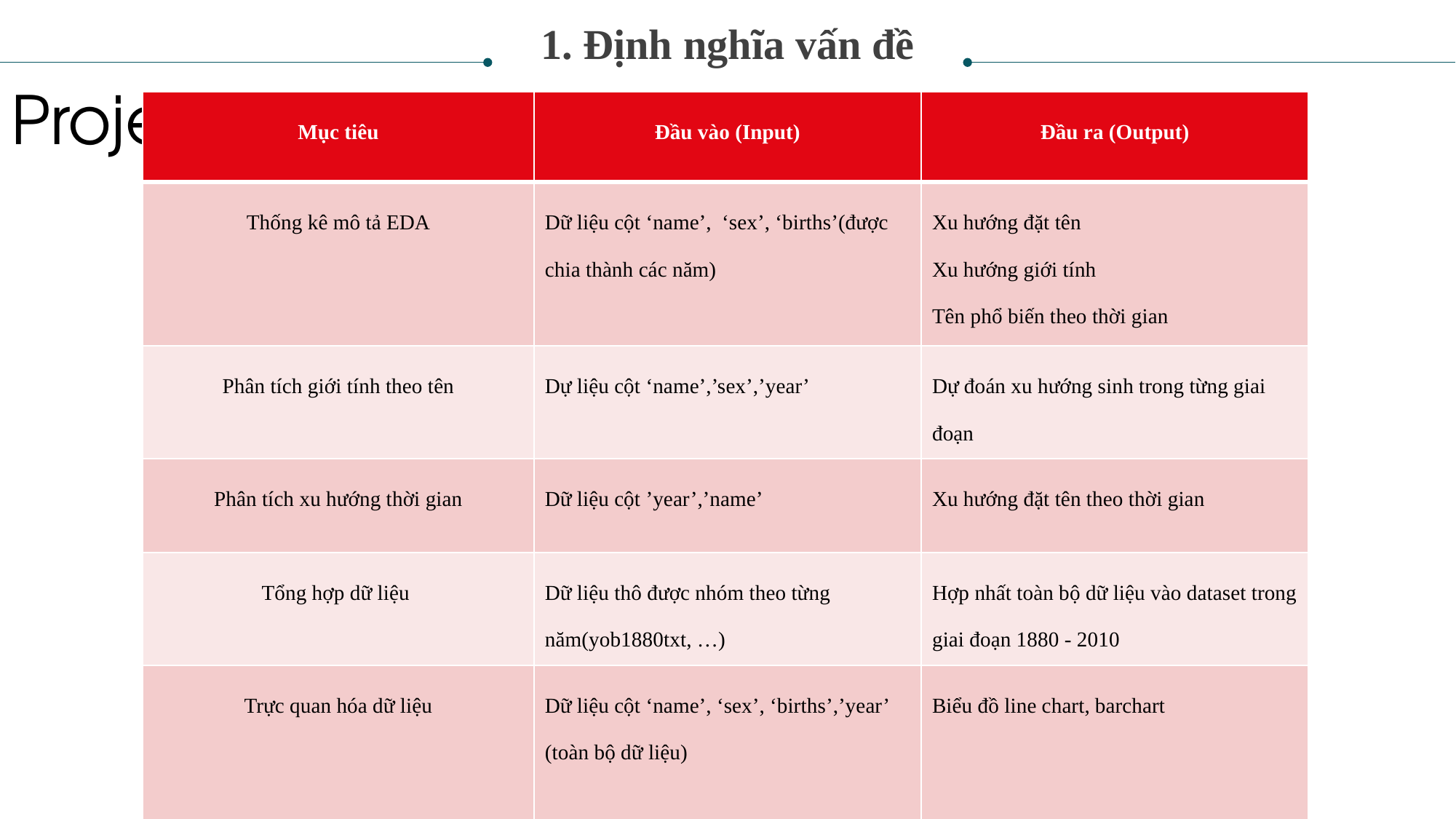

1. Định nghĩa vấn đề

Project analysis slide 4
| Mục tiêu | Đầu vào (Input) | Đầu ra (Output) |
| --- | --- | --- |
| Thống kê mô tả EDA | Dữ liệu cột ‘name’, ‘sex’, ‘births’(được chia thành các năm) | Xu hướng đặt tên Xu hướng giới tính Tên phổ biến theo thời gian |
| Phân tích giới tính theo tên | Dự liệu cột ‘name’,’sex’,’year’ | Dự đoán xu hướng sinh trong từng giai đoạn |
| Phân tích xu hướng thời gian | Dữ liệu cột ’year’,’name’ | Xu hướng đặt tên theo thời gian |
| Tổng hợp dữ liệu | Dữ liệu thô được nhóm theo từng năm(yob1880txt, …) | Hợp nhất toàn bộ dữ liệu vào dataset trong giai đoạn 1880 - 2010 |
| Trực quan hóa dữ liệu | Dữ liệu cột ‘name’, ‘sex’, ‘births’,’year’ (toàn bộ dữ liệu) | Biểu đồ line chart, barchart |
asks
Management Objectives
Project Objectives
Implementation Plan
Customer Objectives
Resources